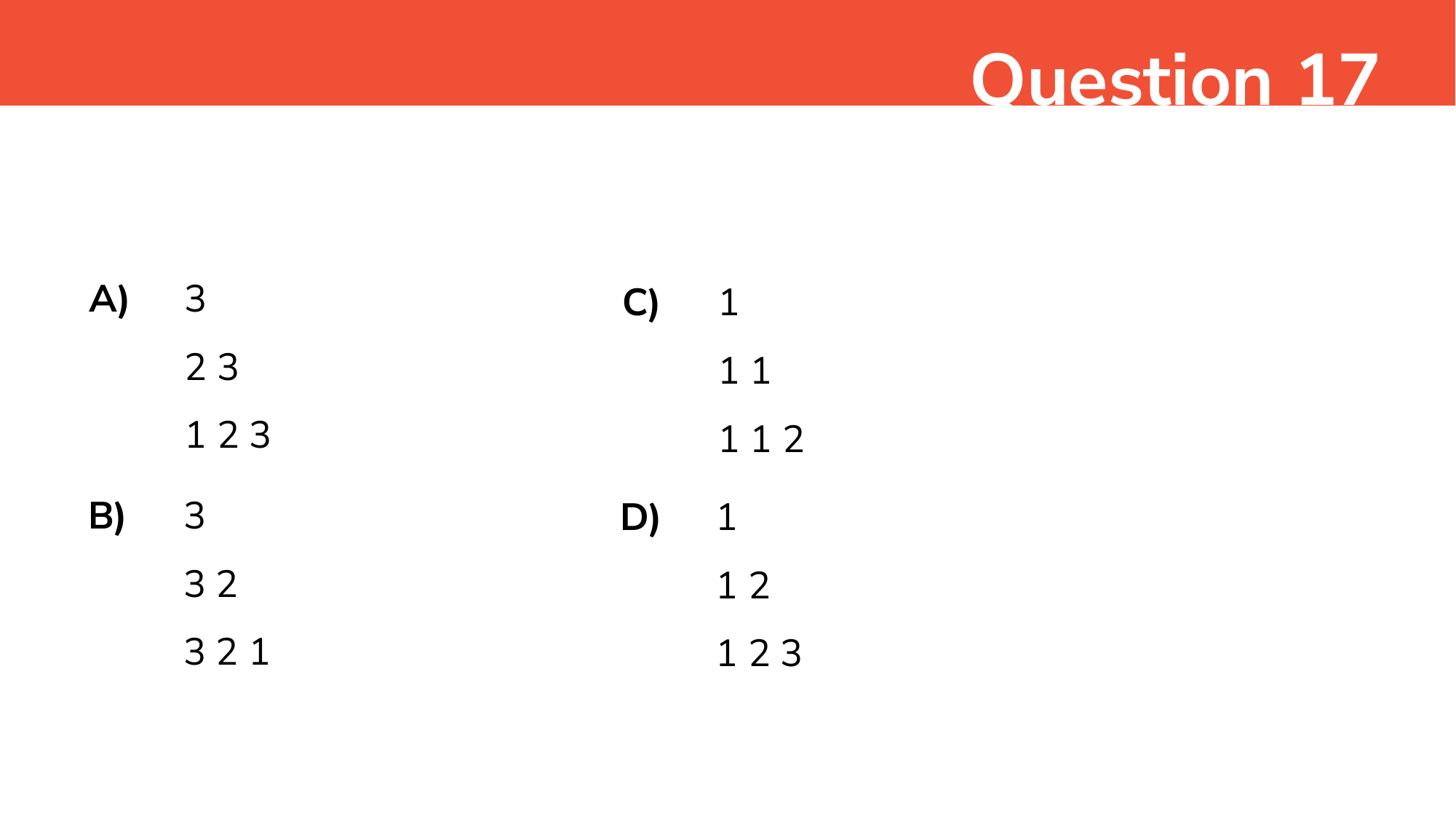

Question 17
A)
3
2 3
1 2 3
C)
1
1 1
1 1 2
B)
3
3 2
3 2 1
D)
1
1 2
1 2 3